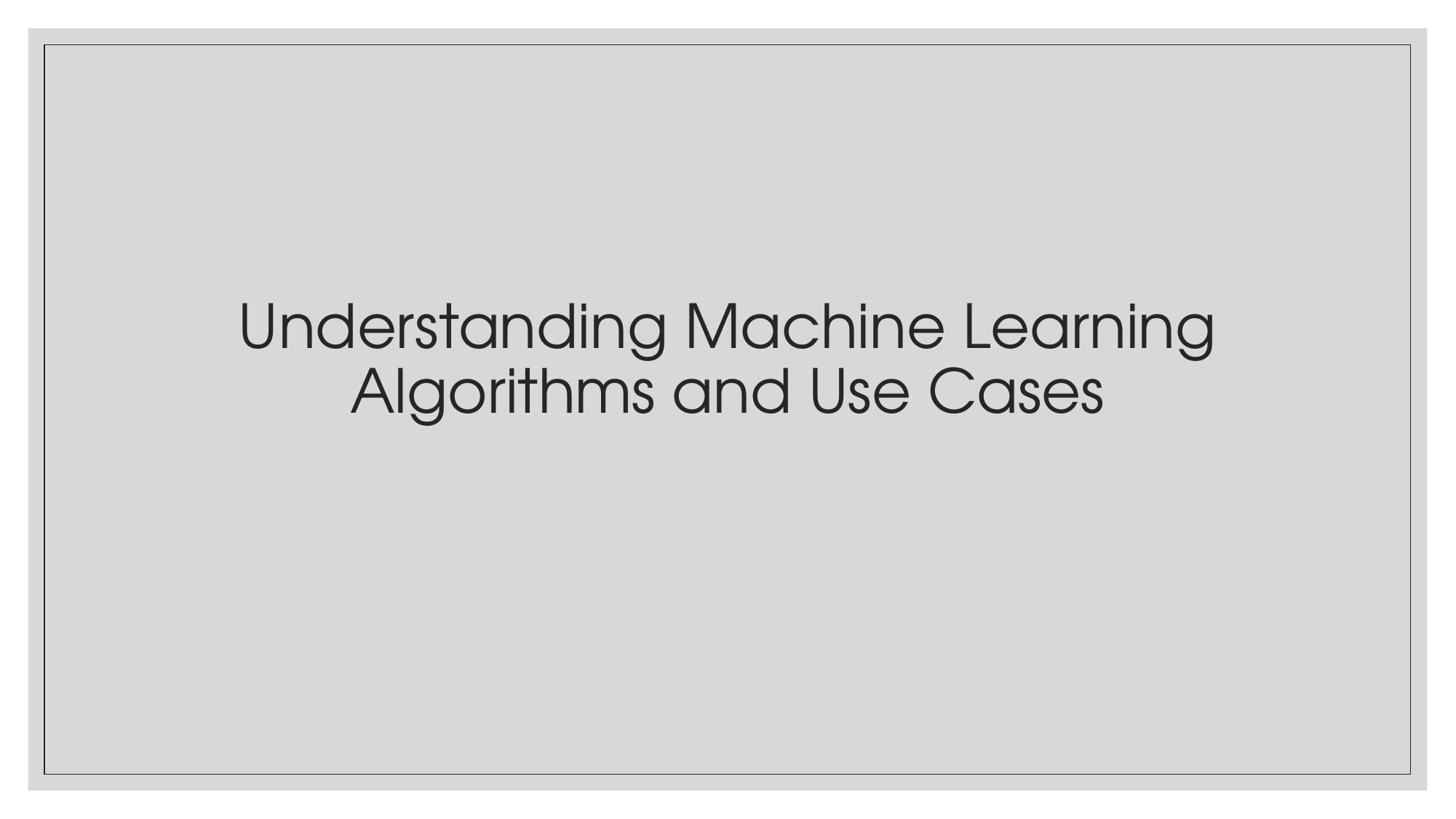

# Understanding Machine Learning Algorithms and Use Cases